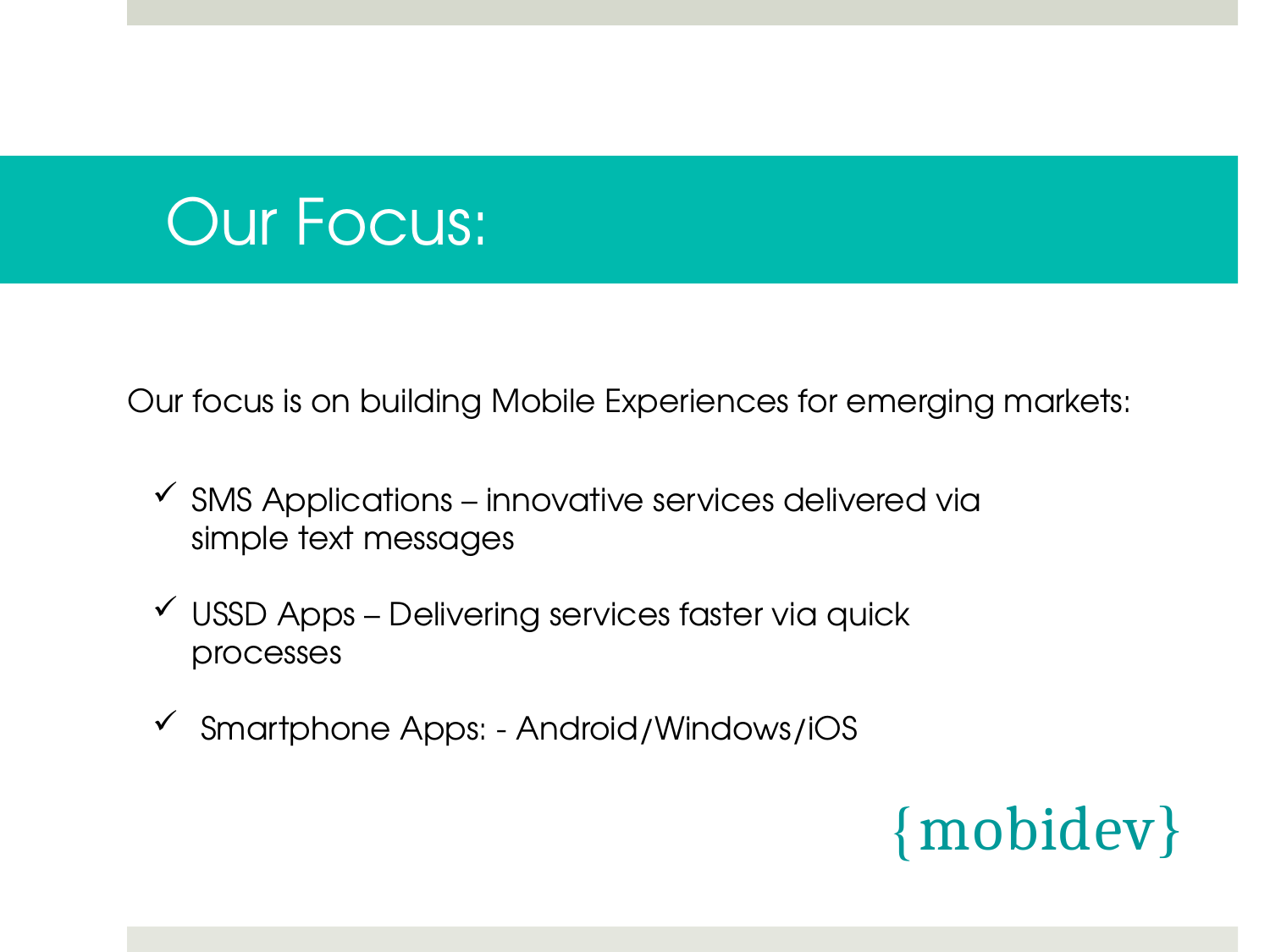

# Our Focus:
Our focus is on building Mobile Experiences for emerging markets:
SMS Applications – innovative services delivered via simple text messages

USSD Apps – Delivering services faster via quick processes

 Smartphone Apps: - Android/Windows/iOS

{mobidev}